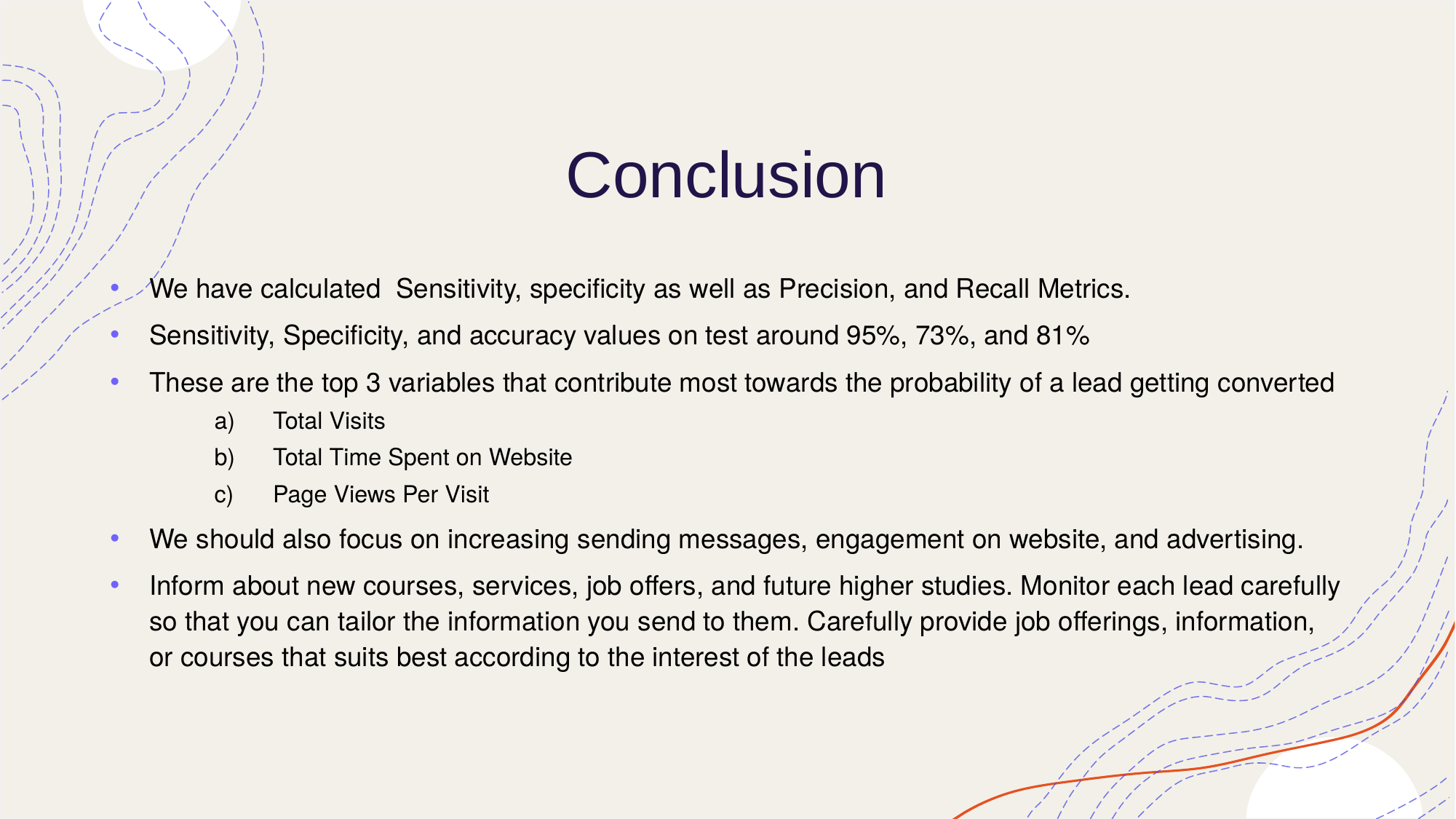

Conclusion

We have calculated  Sensitivity, specificity as well as Precision, and Recall Metrics.
Sensitivity, Specificity, and accuracy values on test around 95%, 73%, and 81%
These are the top 3 variables that contribute most towards the probability of a lead getting converted
Total Visits
Total Time Spent on Website
Page Views Per Visit
We should also focus on increasing sending messages, engagement on website, and advertising.
Inform about new courses, services, job offers, and future higher studies. Monitor each lead carefully so that you can tailor the information you send to them. Carefully provide job offerings, information, or courses that suits best according to the interest of the leads